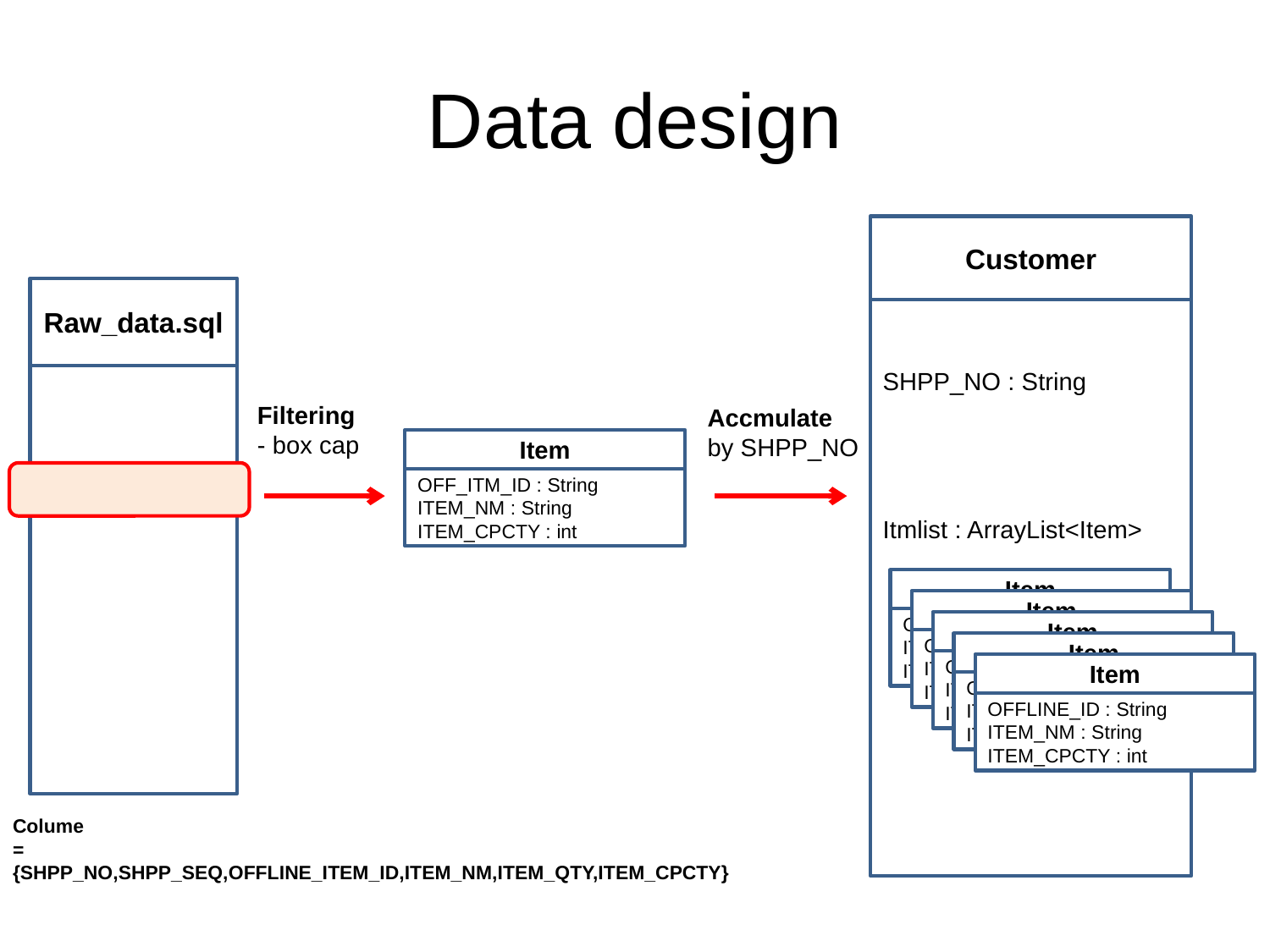

# Data design
Customer
SHPP_NO : String

Itmlist : ArrayList<Item>

Raw_data.sql

Filtering
- box cap
Accmulate
by SHPP_NO
Item
OFF_ITM_ID : String
ITEM_NM : String
ITEM_CPCTY : int

Item
OFFLINE_ID : String
ITEM_NM : String
ITEM_CPCTY : int
Item
OFFLINE_ID : String
ITEM_NM : String
ITEM_CPCTY : int
Item
OFFLINE_ID : String
ITEM_NM : String
ITEM_CPCTY : int
Item
OFFLINE_ID : String
ITEM_NM : String
ITEM_CPCTY : int
Item
OFFLINE_ID : String
ITEM_NM : String
ITEM_CPCTY : int
Colume
= {SHPP_NO,SHPP_SEQ,OFFLINE_ITEM_ID,ITEM_NM,ITEM_QTY,ITEM_CPCTY}